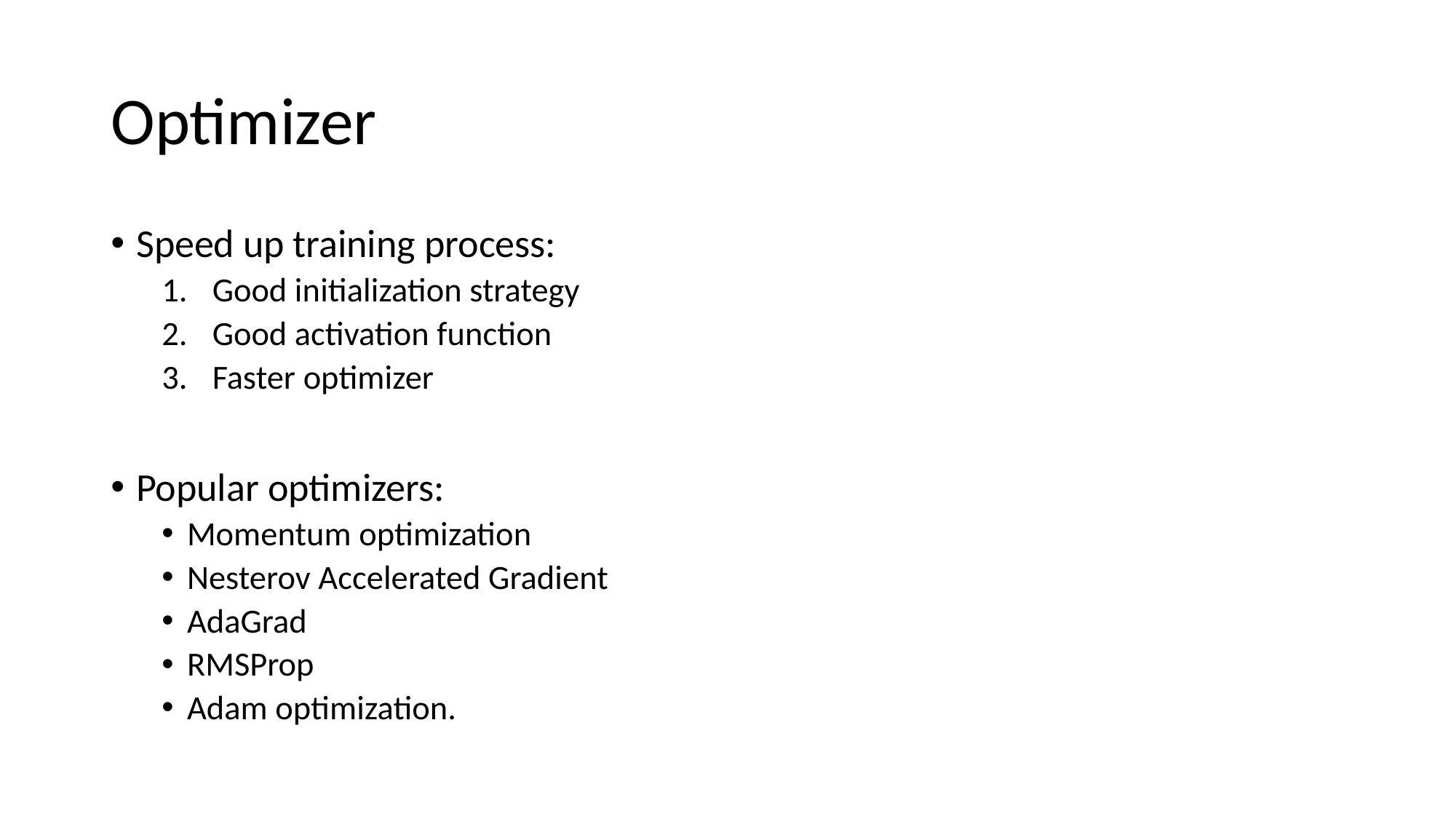

# Optimizer
Speed up training process:
Good initialization strategy
Good activation function
Faster optimizer

Popular optimizers:
Momentum optimization
Nesterov Accelerated Gradient
AdaGrad
RMSProp
Adam optimization.